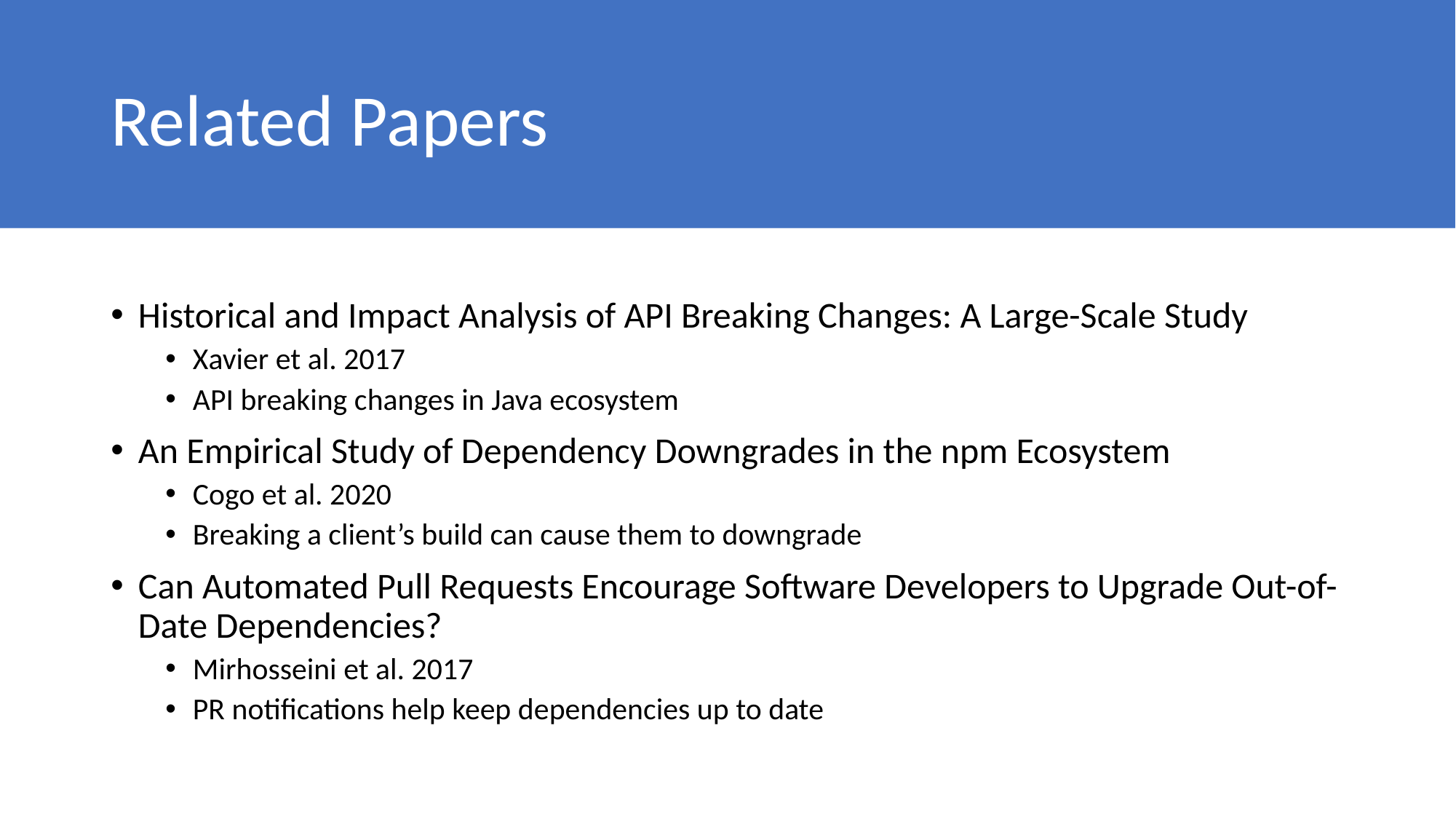

# Related Papers
Historical and Impact Analysis of API Breaking Changes: A Large-Scale Study
Xavier et al. 2017
API breaking changes in Java ecosystem
An Empirical Study of Dependency Downgrades in the npm Ecosystem
Cogo et al. 2020
Breaking a client’s build can cause them to downgrade
Can Automated Pull Requests Encourage Software Developers to Upgrade Out-of-Date Dependencies?
Mirhosseini et al. 2017
PR notifications help keep dependencies up to date